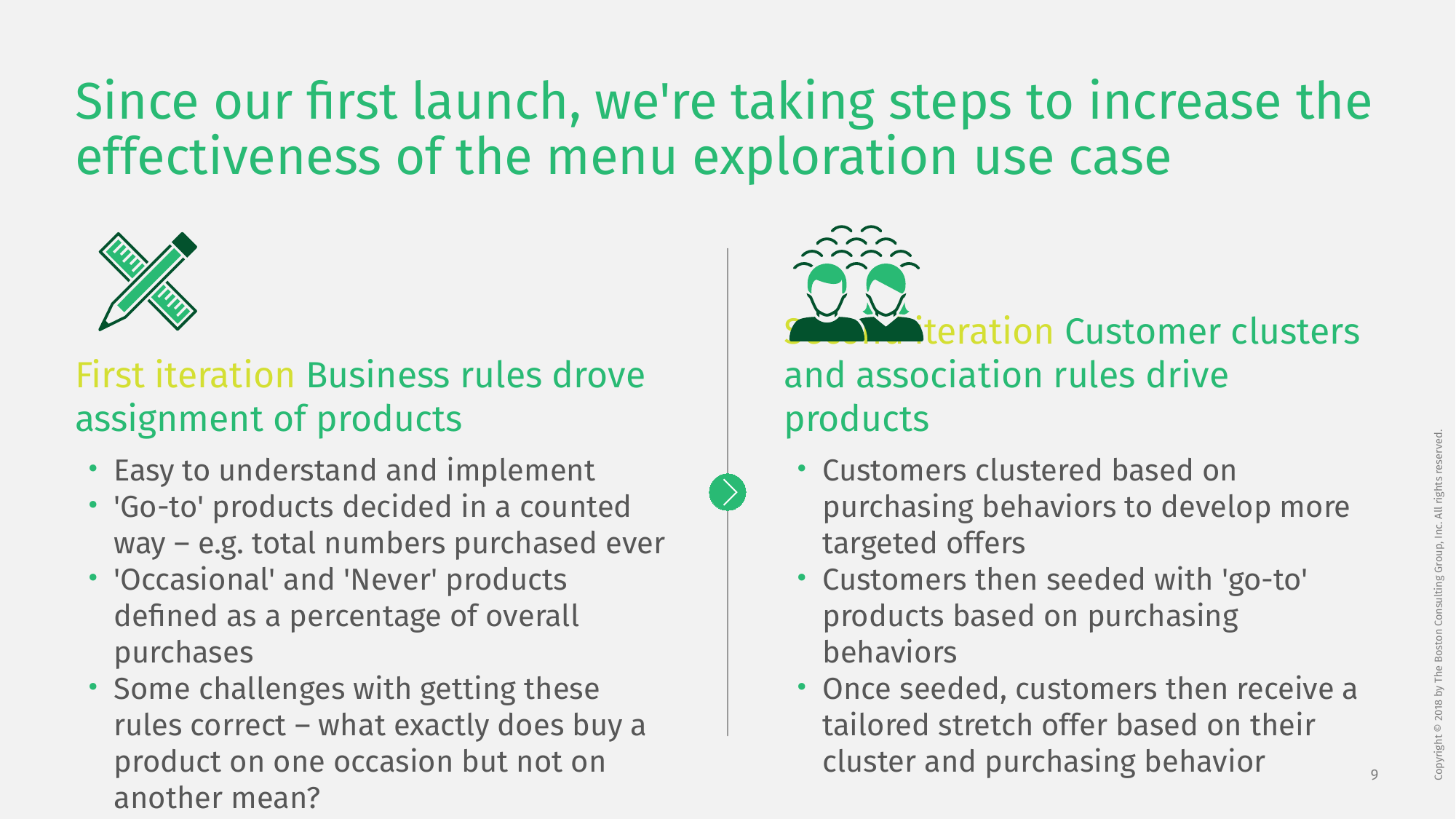

# Since our first launch, we're taking steps to increase the effectiveness of the menu exploration use case

First iteration Business rules drove assignment of products
Second iteration Customer clusters and association rules drive products
Easy to understand and implement
'Go-to' products decided in a counted way – e.g. total numbers purchased ever
'Occasional' and 'Never' products defined as a percentage of overall purchases
Some challenges with getting these rules correct – what exactly does buy a product on one occasion but not on another mean?

Customers clustered based on purchasing behaviors to develop more targeted offers
Customers then seeded with 'go-to' products based on purchasing behaviors
Once seeded, customers then receive a tailored stretch offer based on their cluster and purchasing behavior